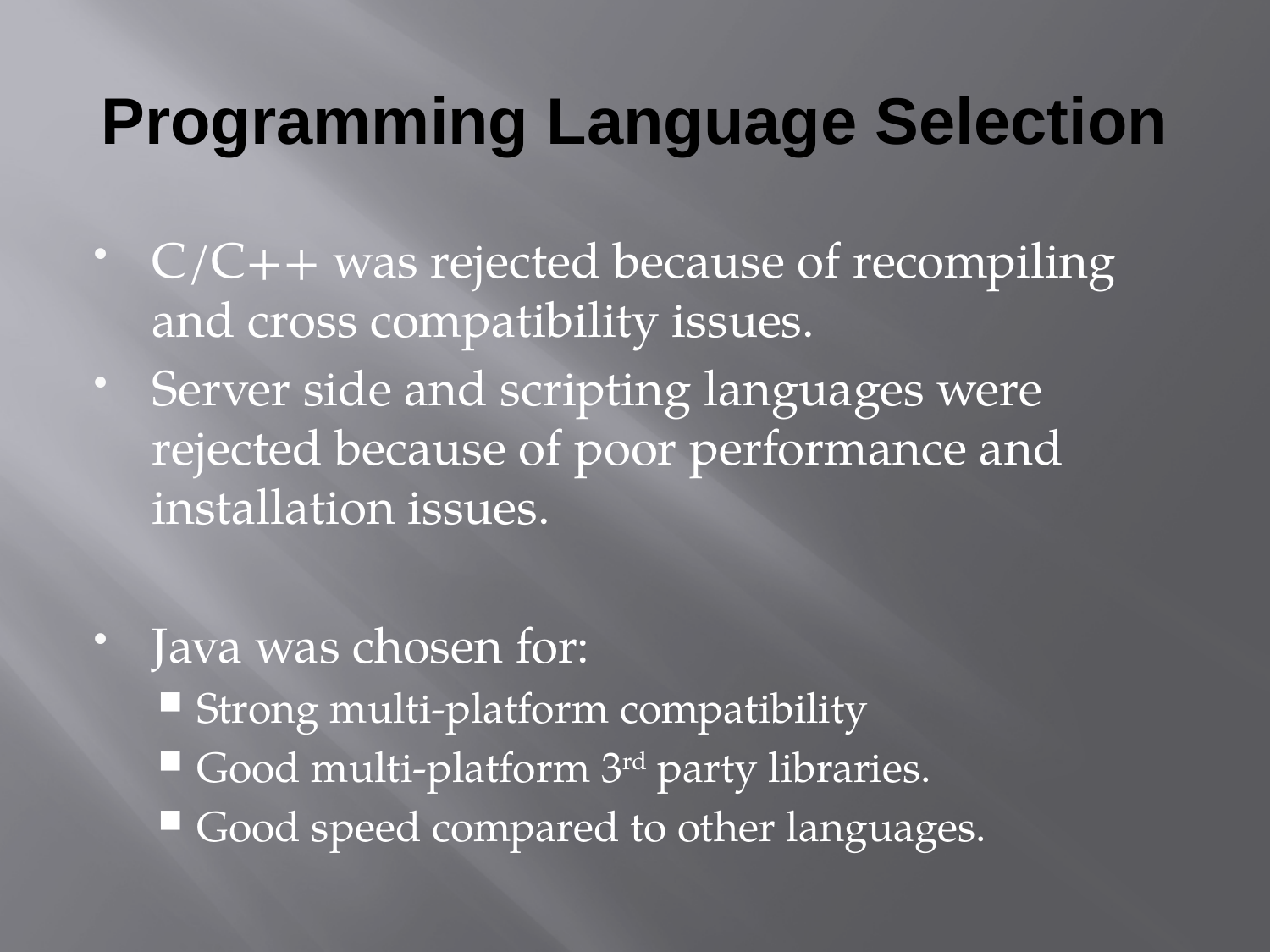

# Programming Language Selection
C/C++ was rejected because of recompiling and cross compatibility issues.
Server side and scripting languages were rejected because of poor performance and installation issues.

Java was chosen for:
Strong multi-platform compatibility
Good multi-platform 3rd party libraries.
Good speed compared to other languages.